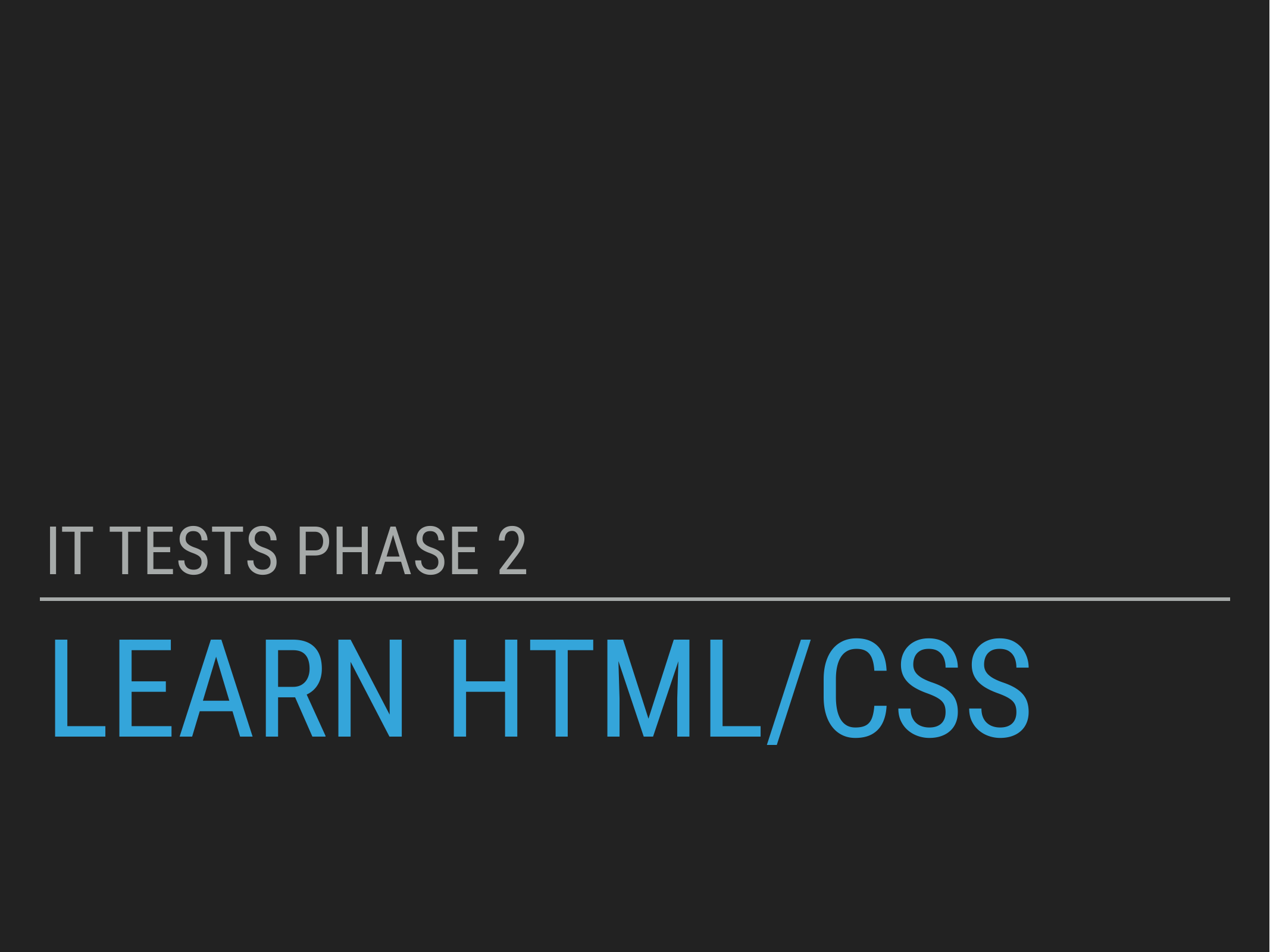

IT TESTS PHASE 2
# Learn HTML/CSS